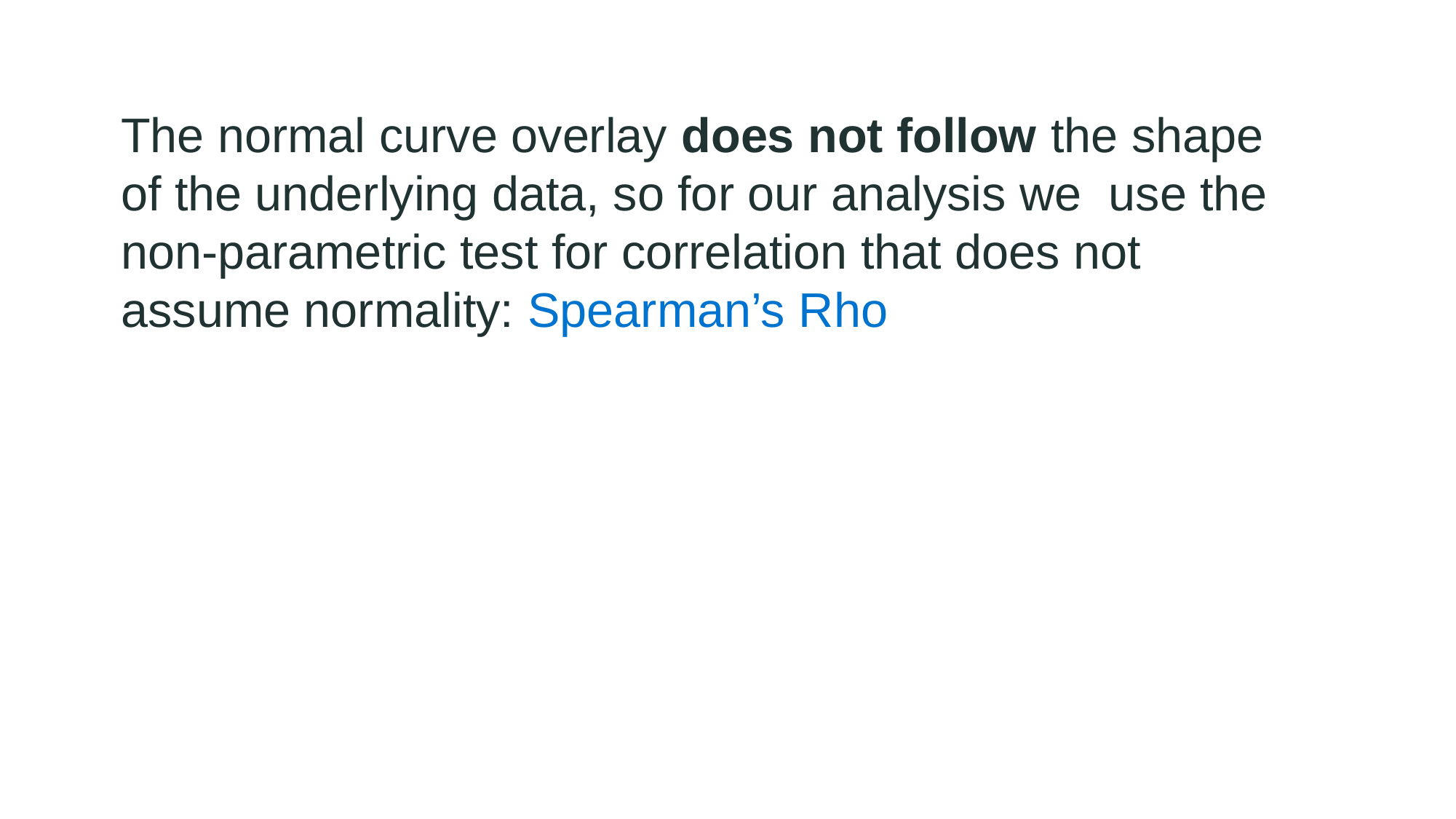

The normal curve overlay does not follow the shape of the underlying data, so for our analysis we  use the non-parametric test for correlation that does not assume normality: Spearman’s Rho